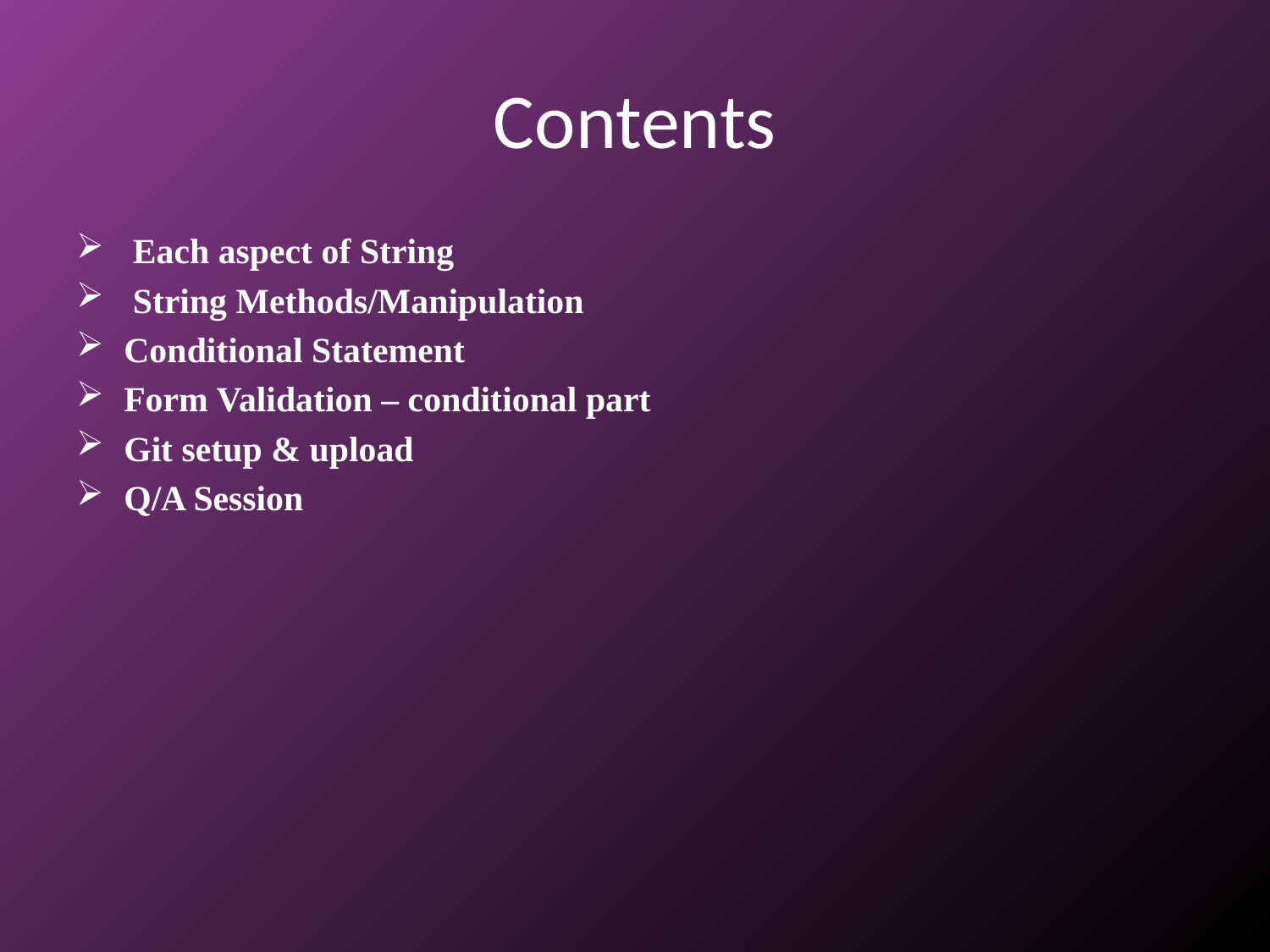

# Contents
 Each aspect of String
 String Methods/Manipulation
Conditional Statement
Form Validation – conditional part
Git setup & upload
Q/A Session